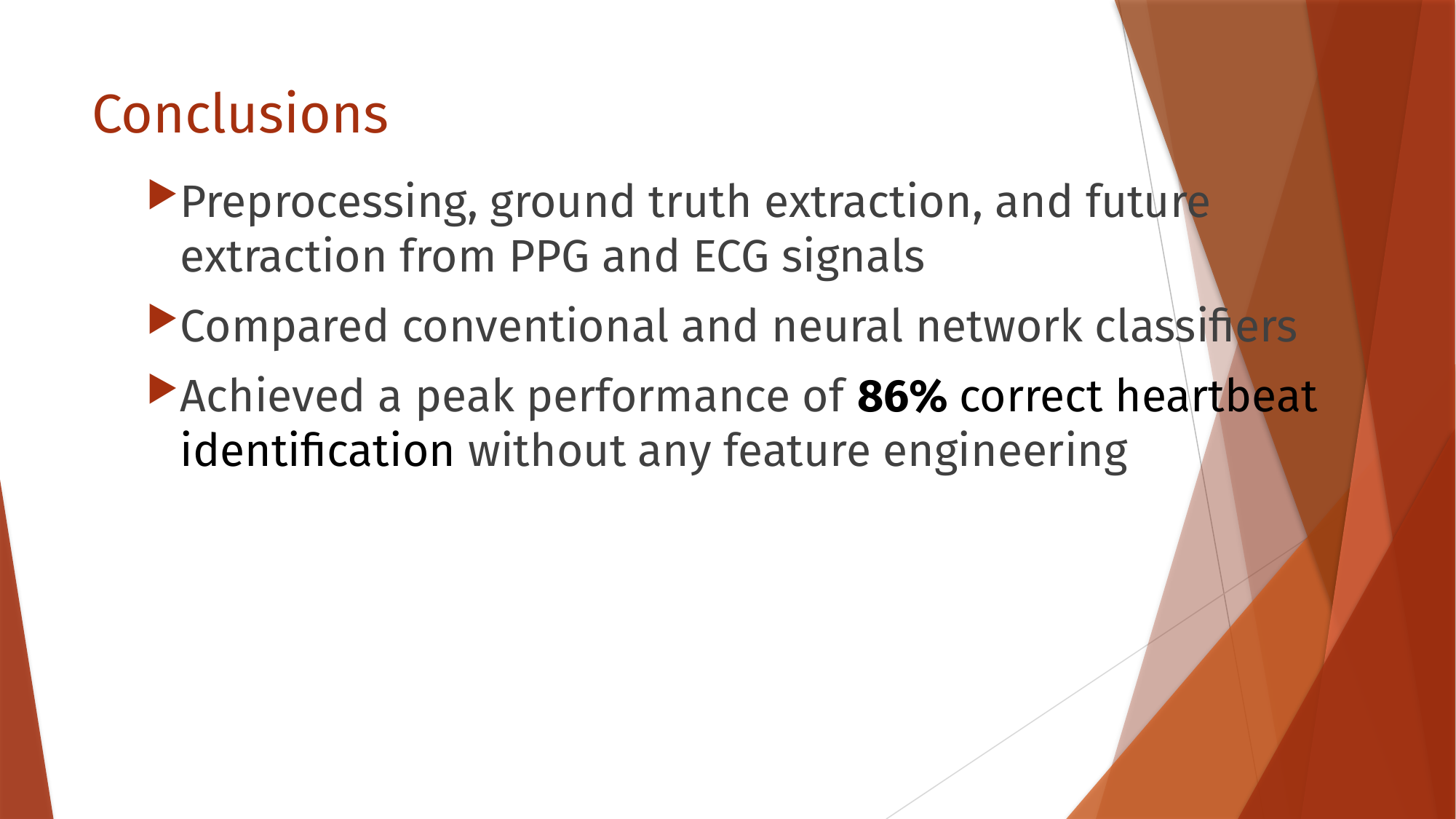

# Conclusions
Preprocessing, ground truth extraction, and future extraction from PPG and ECG signals
Compared conventional and neural network classifiers
Achieved a peak performance of 86% correct heartbeat identification without any feature engineering